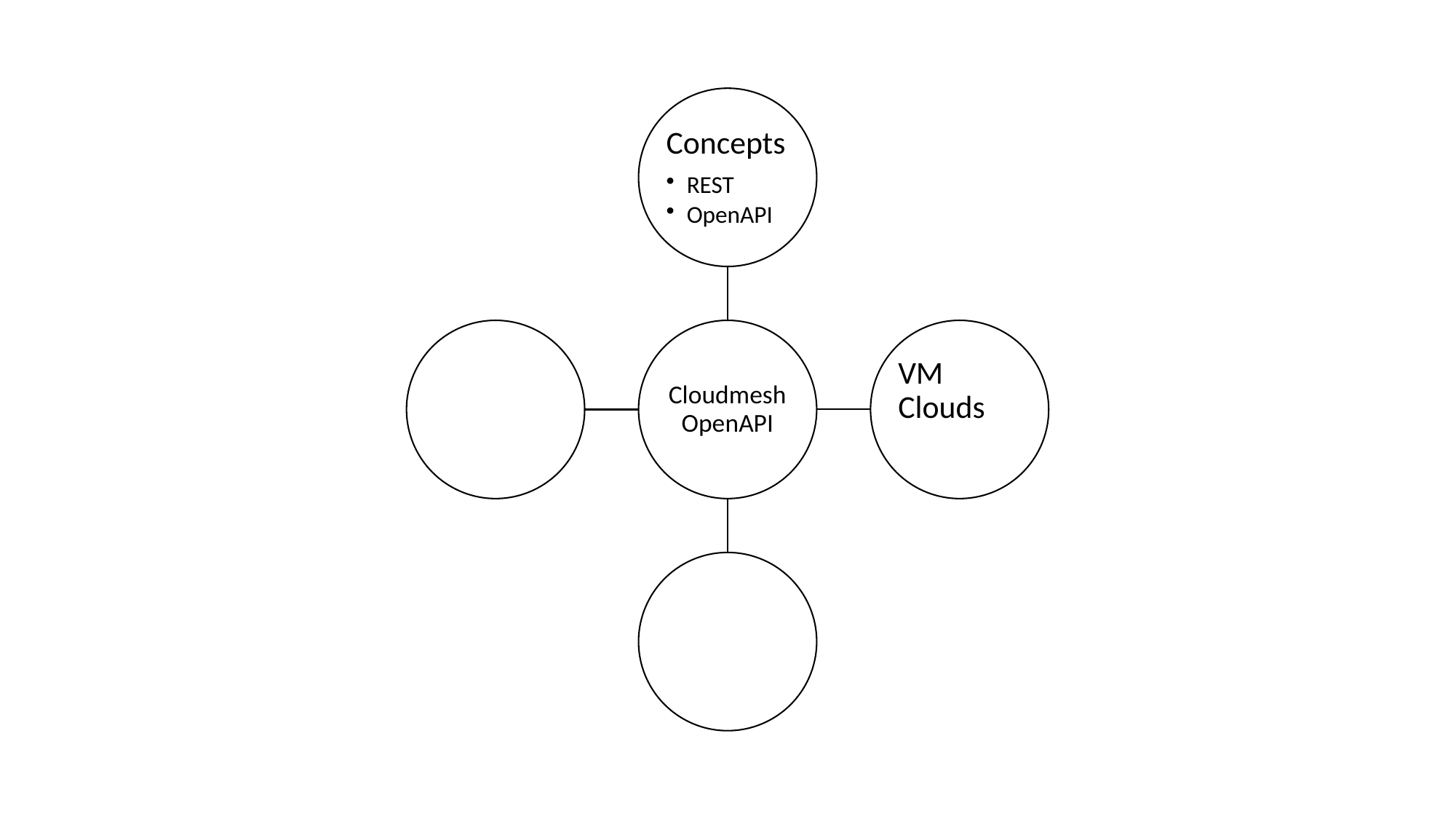

Cloudmesh OpenAPI

Concepts
REST
OpenAPI

VM Clouds